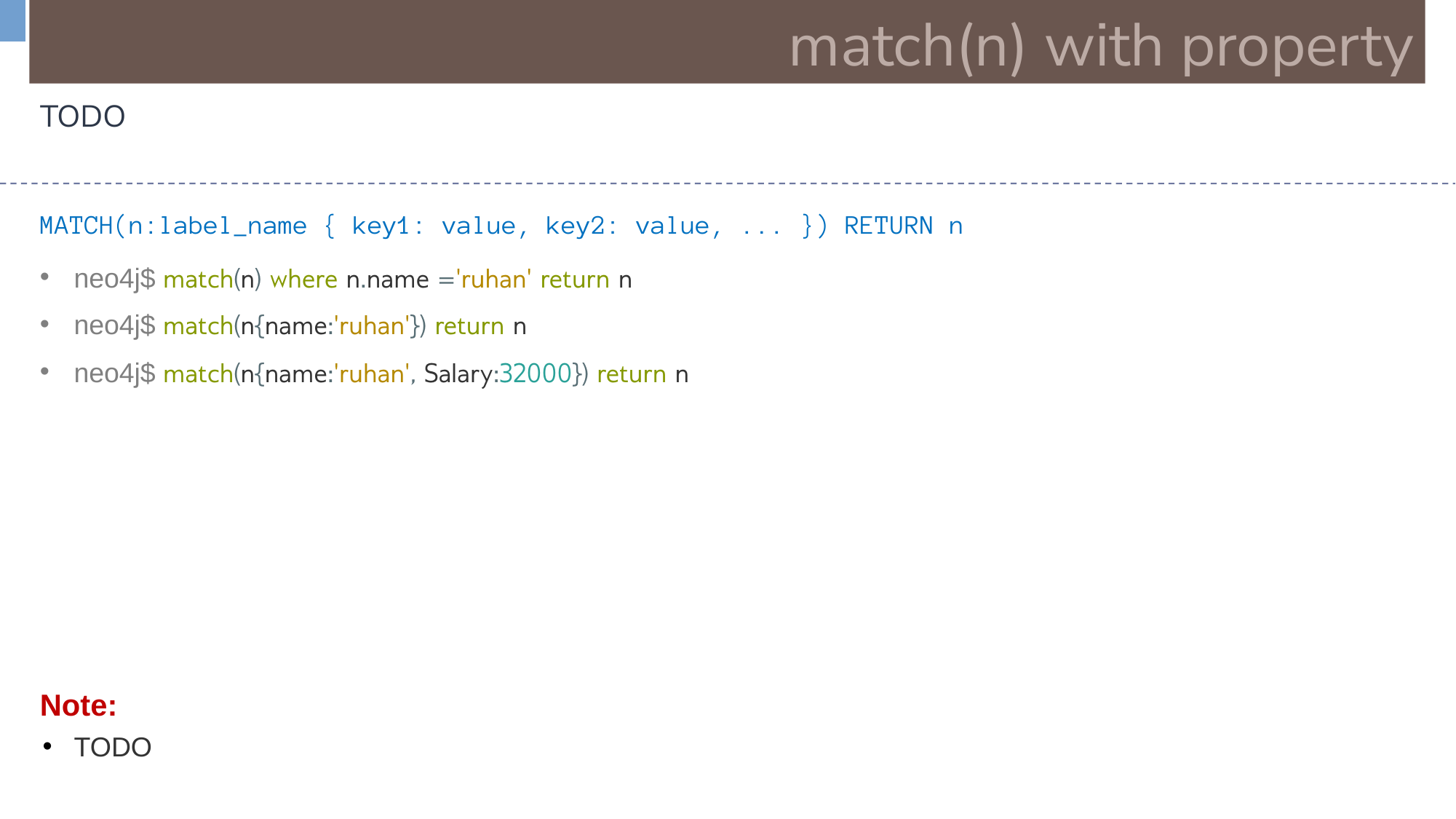

match(n) with property
TODO

MATCH(n:label_name { key1: value, key2: value, ... }) RETURN n
neo4j$ match(n) where n.name ='ruhan' return n

neo4j$ match(n{name:'ruhan'}) return n

neo4j$ match(n{name:'ruhan', Salary:32000}) return n
Note:

TODO